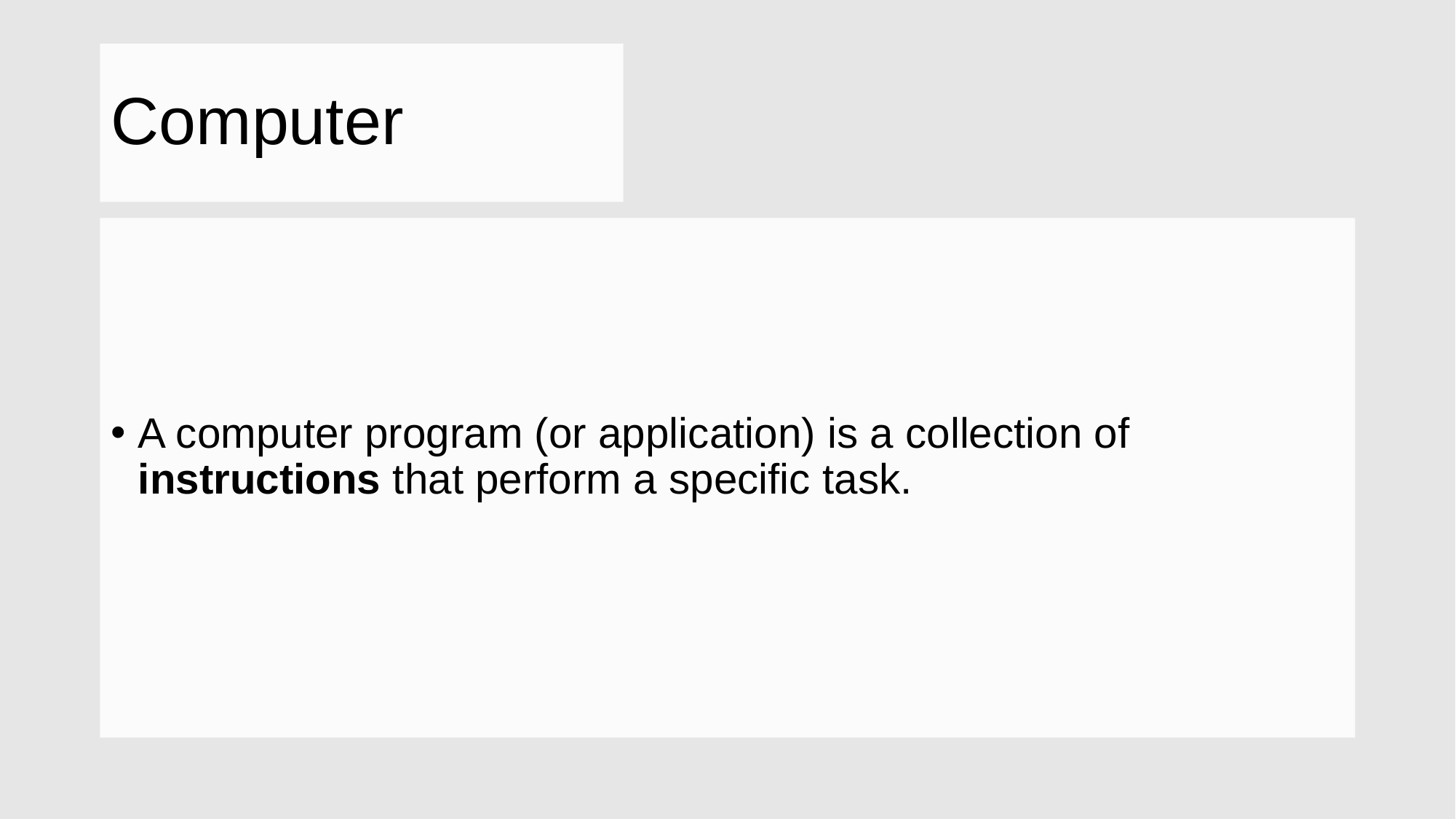

# Computer

A computer program (or application) is a collection of instructions that perform a specific task.